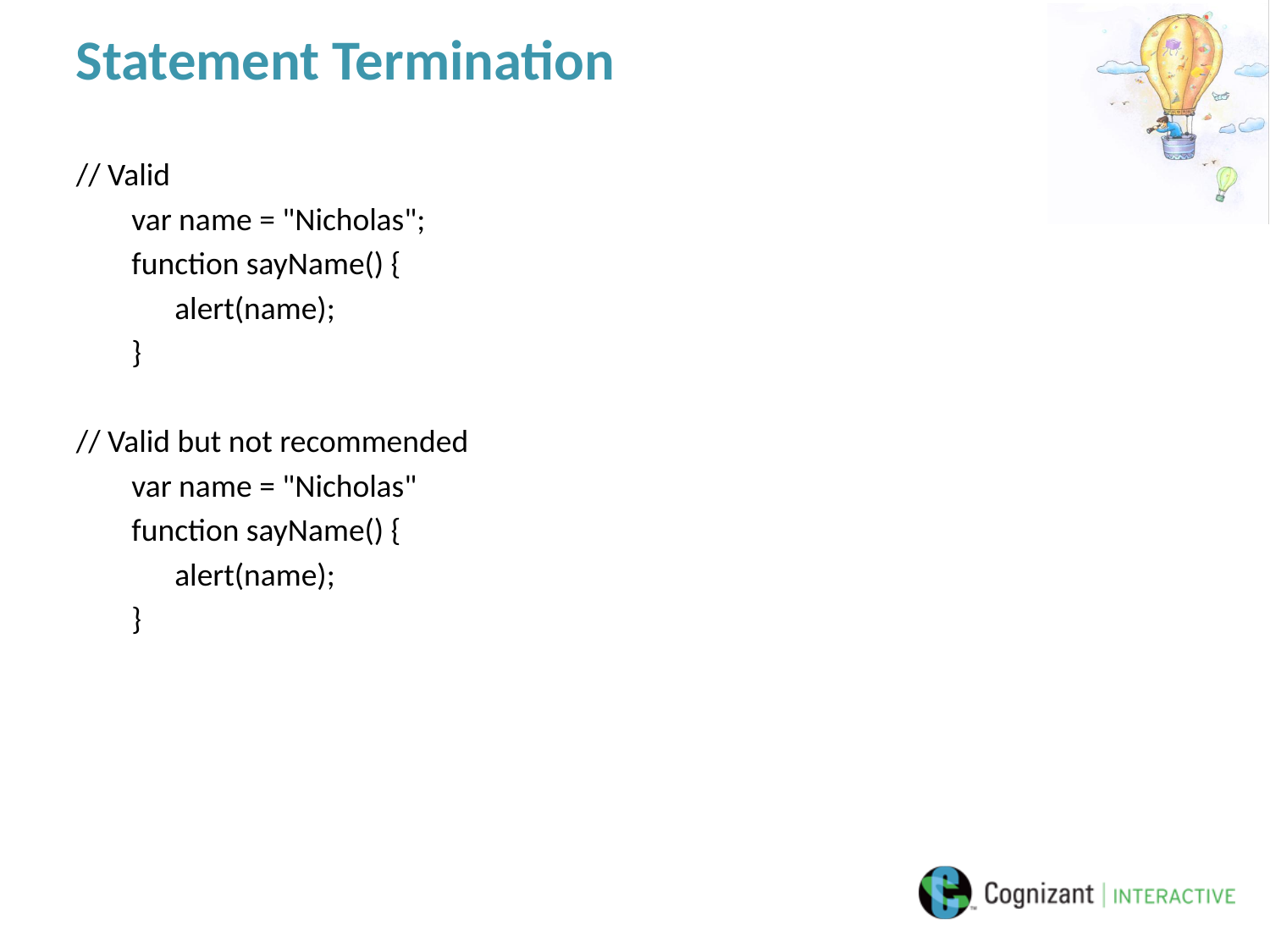

# Statement Termination
// Valid
var name = "Nicholas";
function sayName() {
      alert(name);
}

// Valid but not recommended
var name = "Nicholas"
function sayName() {
      alert(name);
}